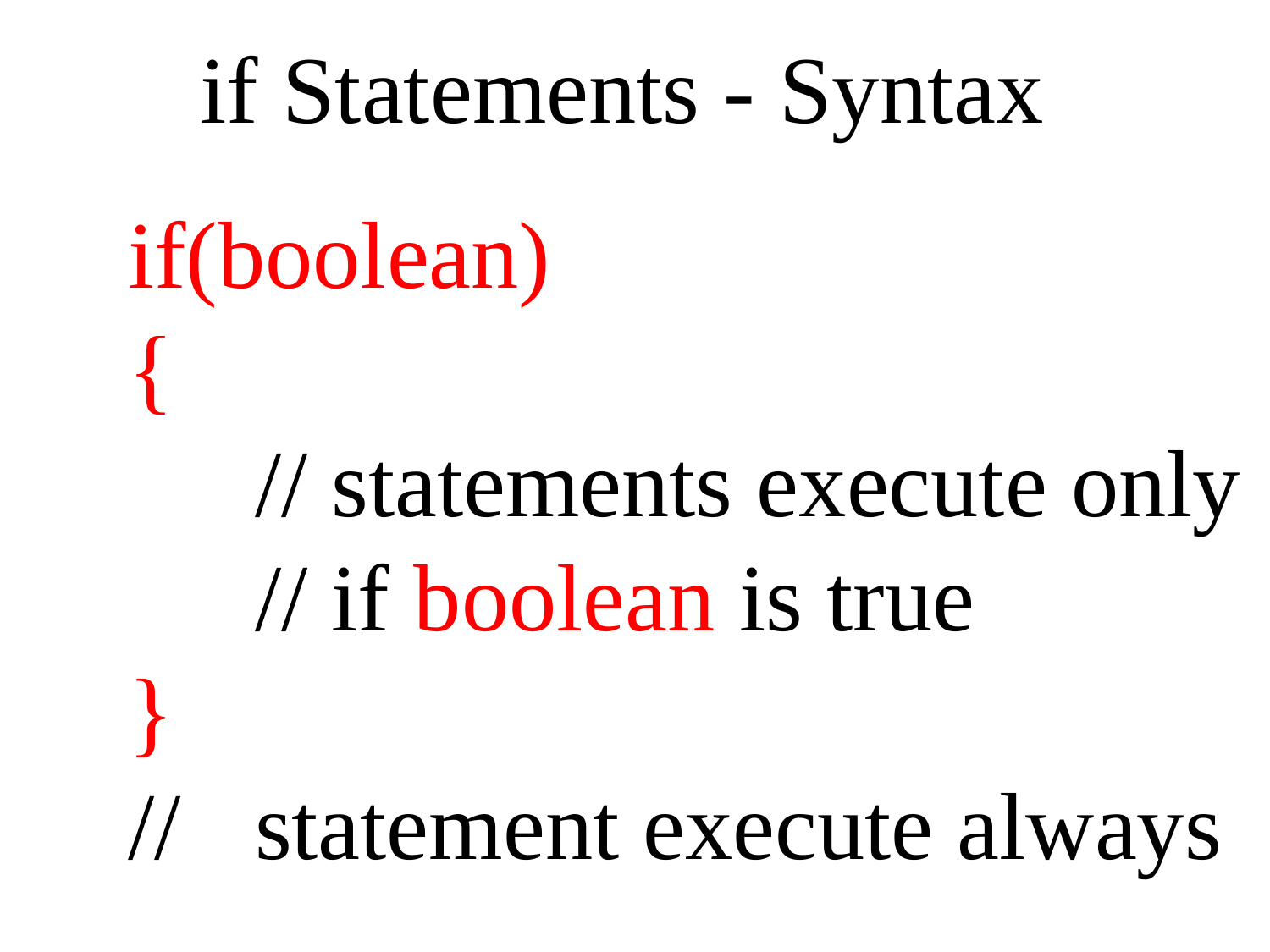

if Statements - Syntax
if(boolean)
{
	// statements execute only
	// if boolean is true
}
//	statement execute always